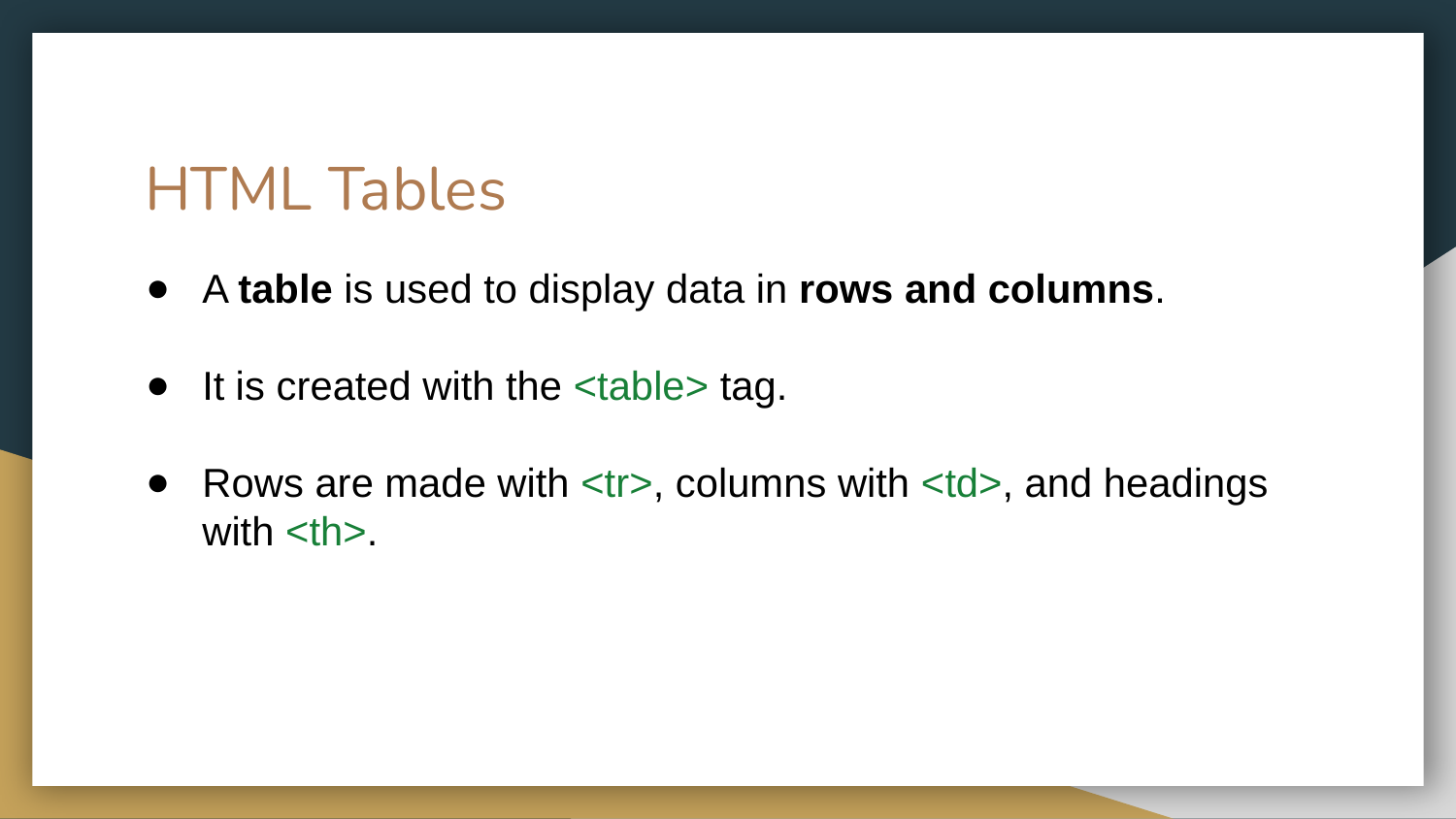

# HTML Tables
A table is used to display data in rows and columns.
It is created with the <table> tag.
Rows are made with <tr>, columns with <td>, and headings with <th>.